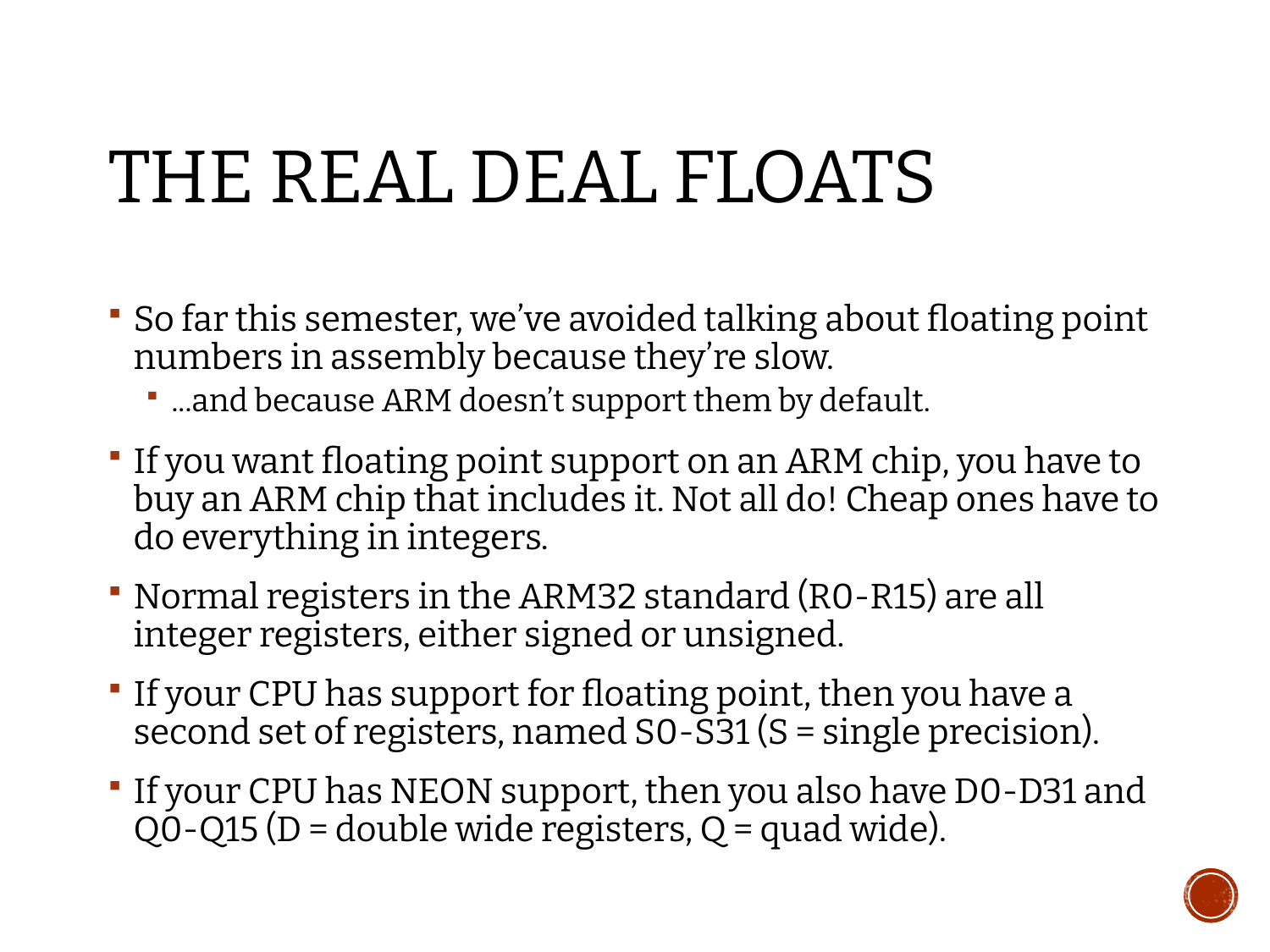

# The Real Deal floats
So far this semester, we’ve avoided talking about floating point numbers in assembly because they’re slow.
...and because ARM doesn’t support them by default.
If you want floating point support on an ARM chip, you have to buy an ARM chip that includes it. Not all do! Cheap ones have to do everything in integers.
Normal registers in the ARM32 standard (R0-R15) are all integer registers, either signed or unsigned.
If your CPU has support for floating point, then you have a second set of registers, named S0-S31 (S = single precision).
If your CPU has NEON support, then you also have D0-D31 and Q0-Q15 (D = double wide registers, Q = quad wide).